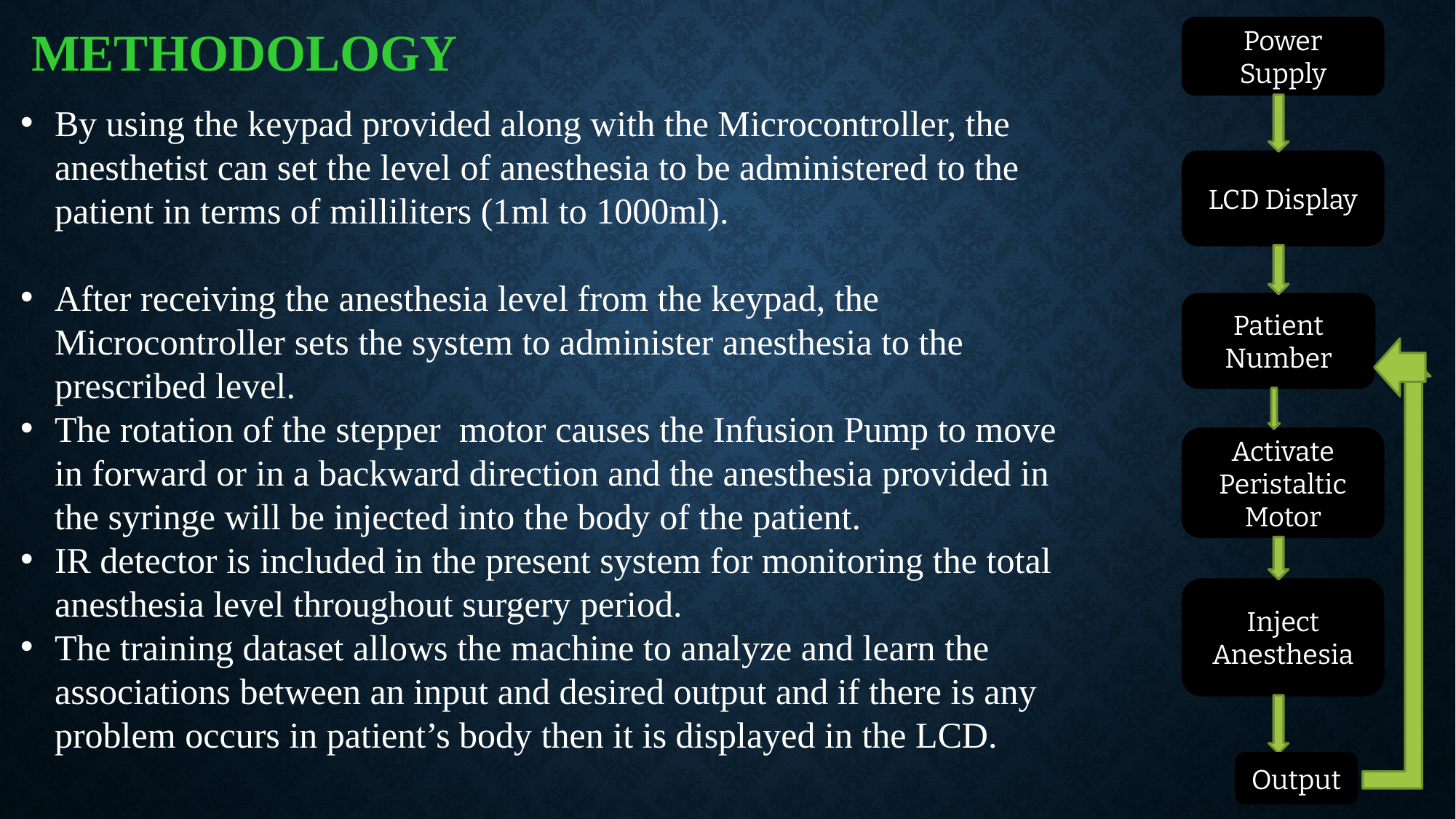

# methodology
Power Supply
By using the keypad provided along with the Microcontroller, the anesthetist can set the level of anesthesia to be administered to the patient in terms of milliliters (1ml to 1000ml).

After receiving the anesthesia level from the keypad, the Microcontroller sets the system to administer anesthesia to the prescribed level.
The rotation of the stepper  motor causes the Infusion Pump to move in forward or in a backward direction and the anesthesia provided in the syringe will be injected into the body of the patient.
IR detector is included in the present system for monitoring the total anesthesia level throughout surgery period.
The training dataset allows the machine to analyze and learn the associations between an input and desired output and if there is any problem occurs in patient’s body then it is displayed in the LCD.

LCD Display

Patient Number

Activate Peristaltic Motor

Inject Anesthesia

Output